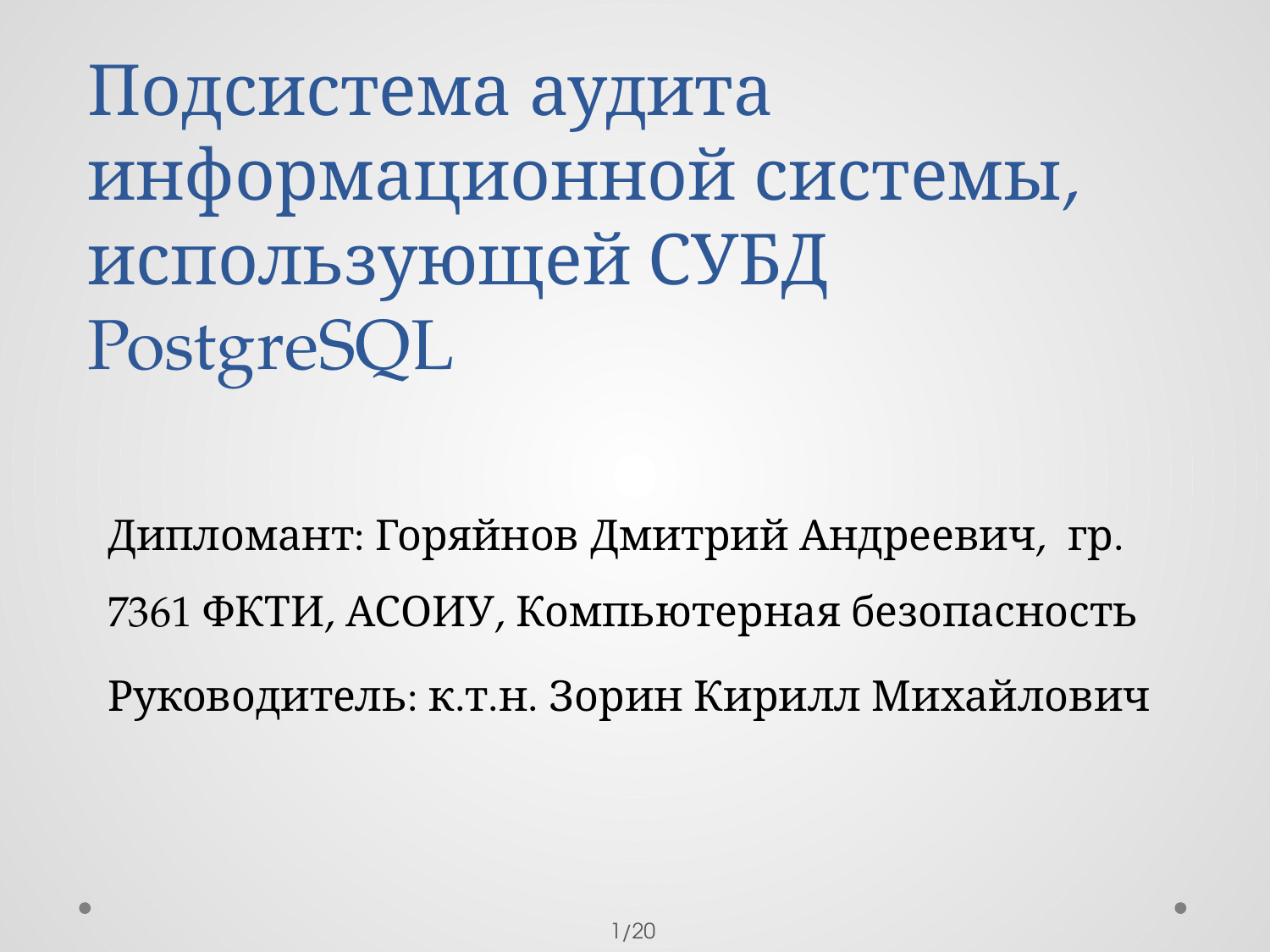

# Подсистема аудита информационной системы, использующей СУБД PostgreSQL
Дипломант: Горяйнов Дмитрий Андреевич,  гр. 7361 ФКТИ, АСОИУ, Компьютерная безопасность
Руководитель: к.т.н. Зорин Кирилл Михайлович
1/20